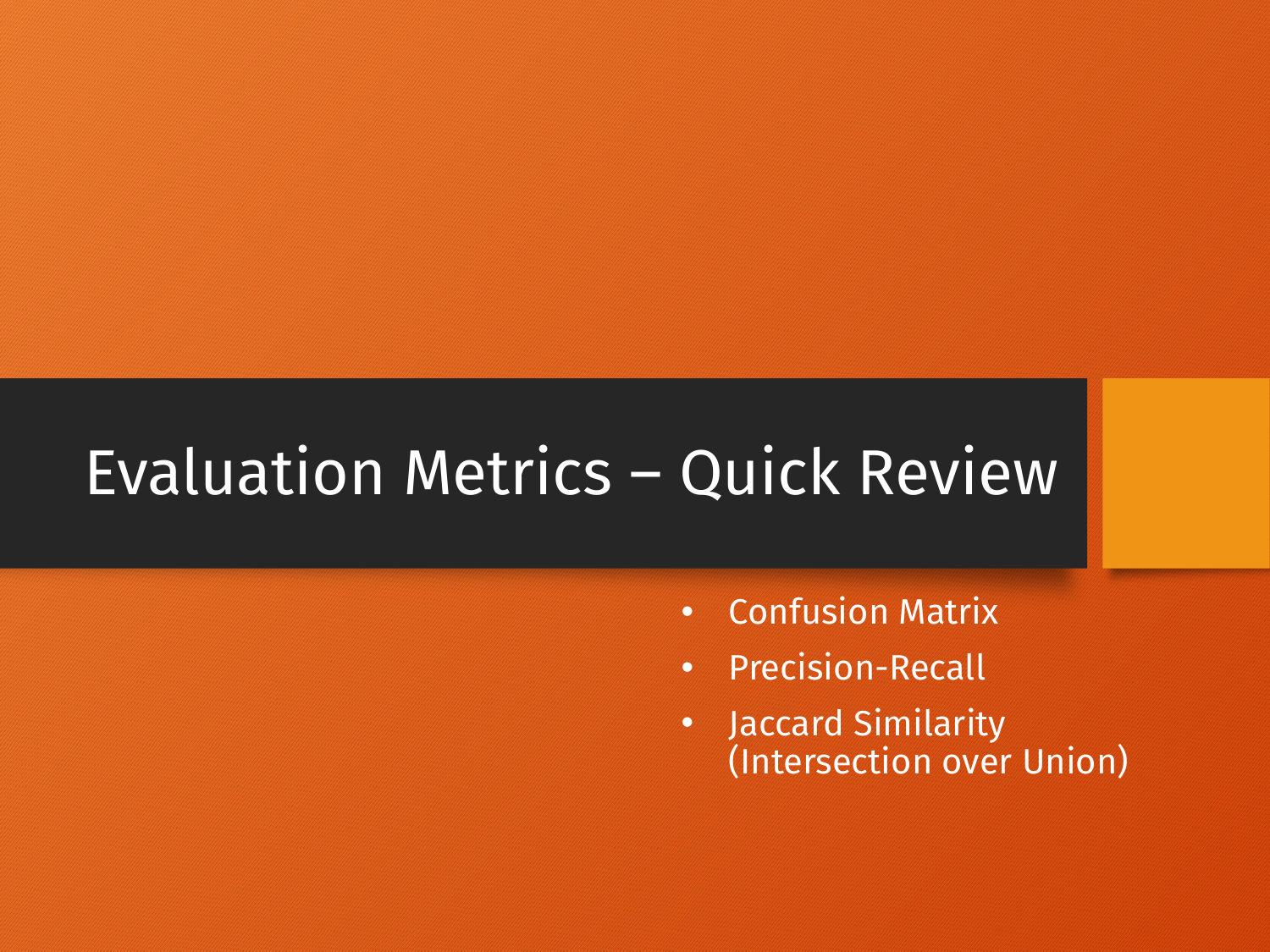

# Evaluation Metrics – Quick Review
Confusion Matrix
Precision-Recall
Jaccard Similarity (Intersection over Union)